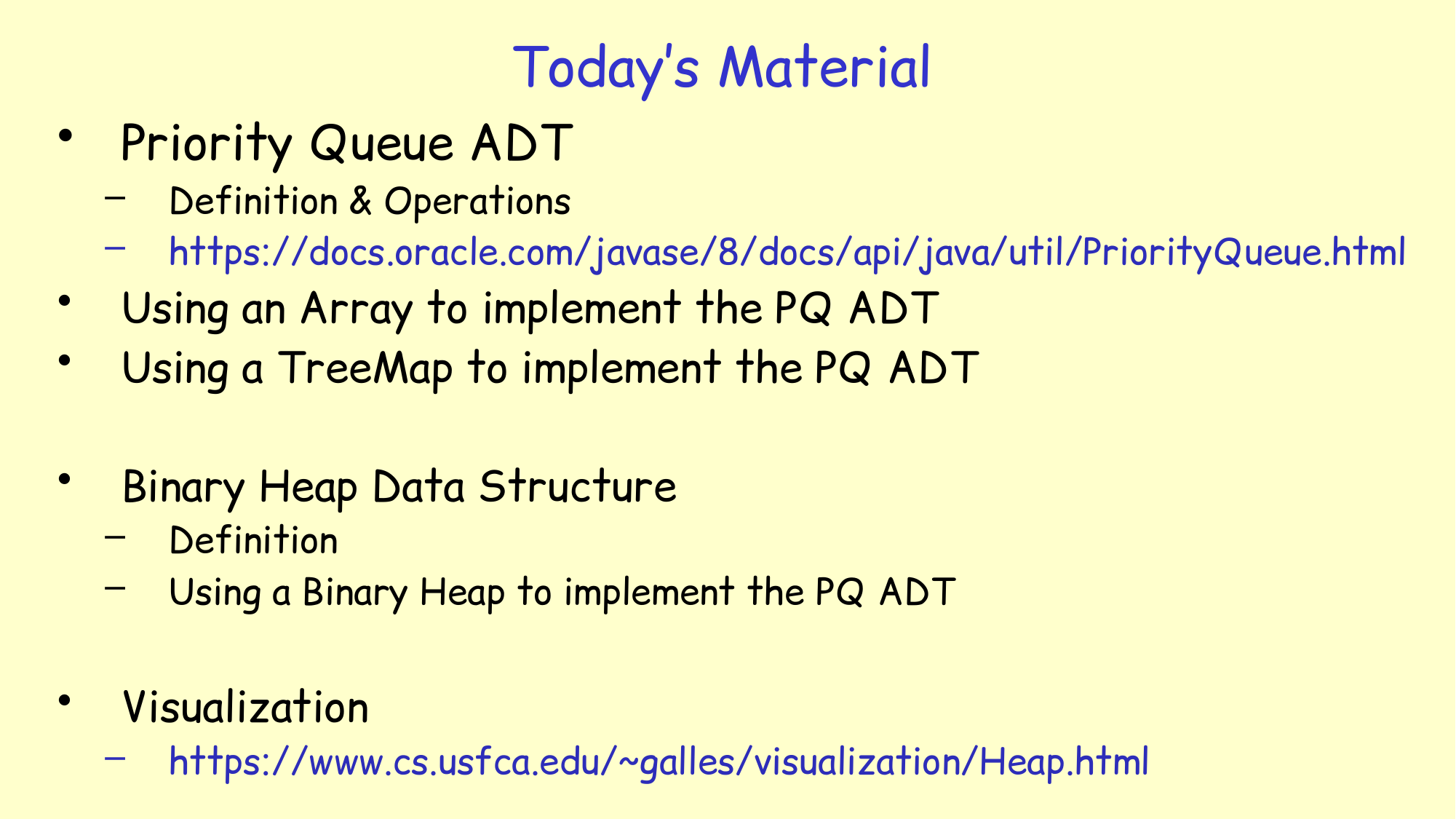

# Today’s Material
Priority Queue ADT
Definition & Operations
https://docs.oracle.com/javase/8/docs/api/java/util/PriorityQueue.html
Using an Array to implement the PQ ADT
Using a TreeMap to implement the PQ ADT

Binary Heap Data Structure
Definition
Using a Binary Heap to implement the PQ ADT

Visualization
https://www.cs.usfca.edu/~galles/visualization/Heap.html